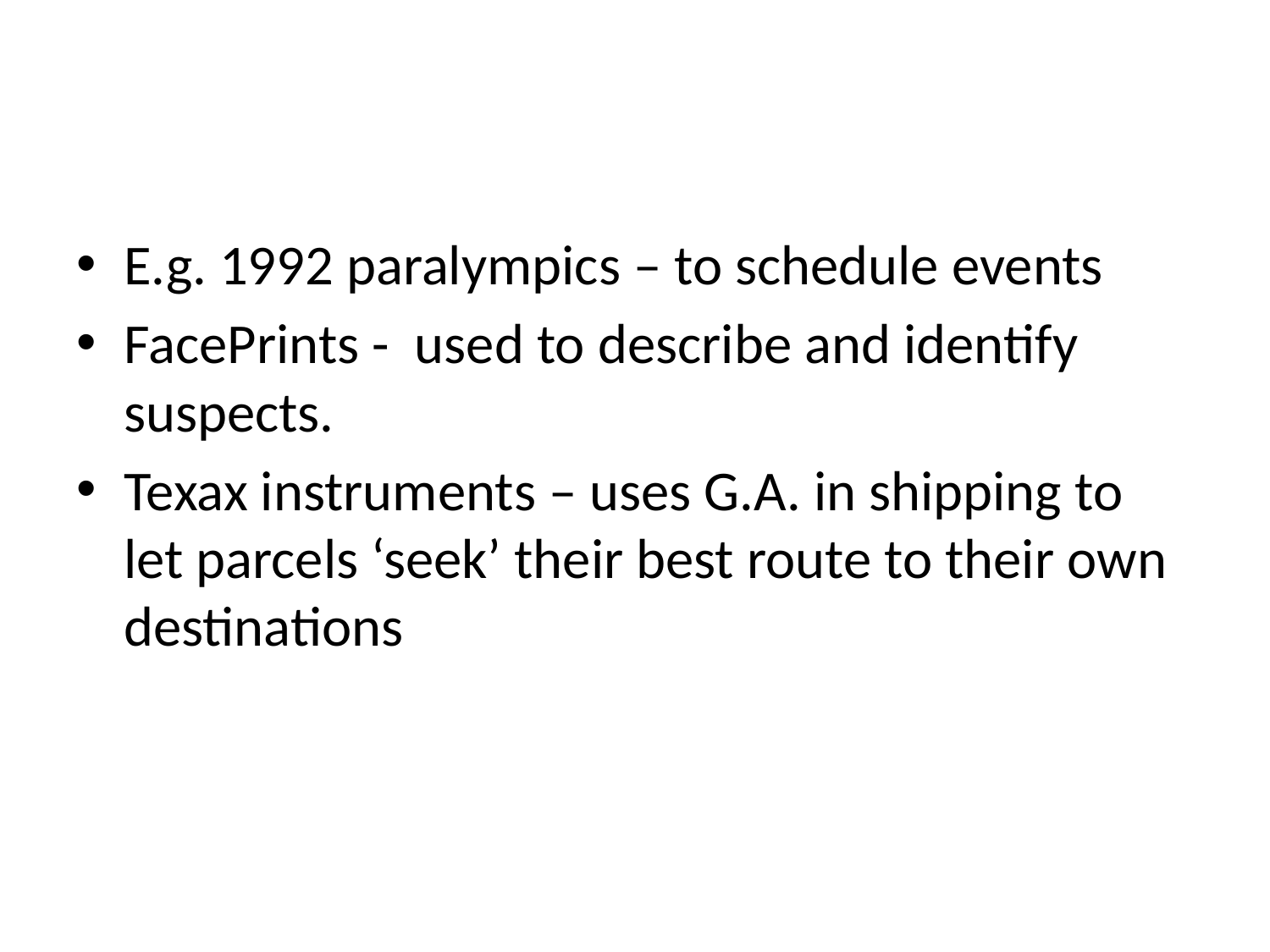

E.g. 1992 paralympics – to schedule events
FacePrints -  used to describe and identify suspects.
Texax instruments – uses G.A. in shipping to let parcels ‘seek’ their best route to their own destinations